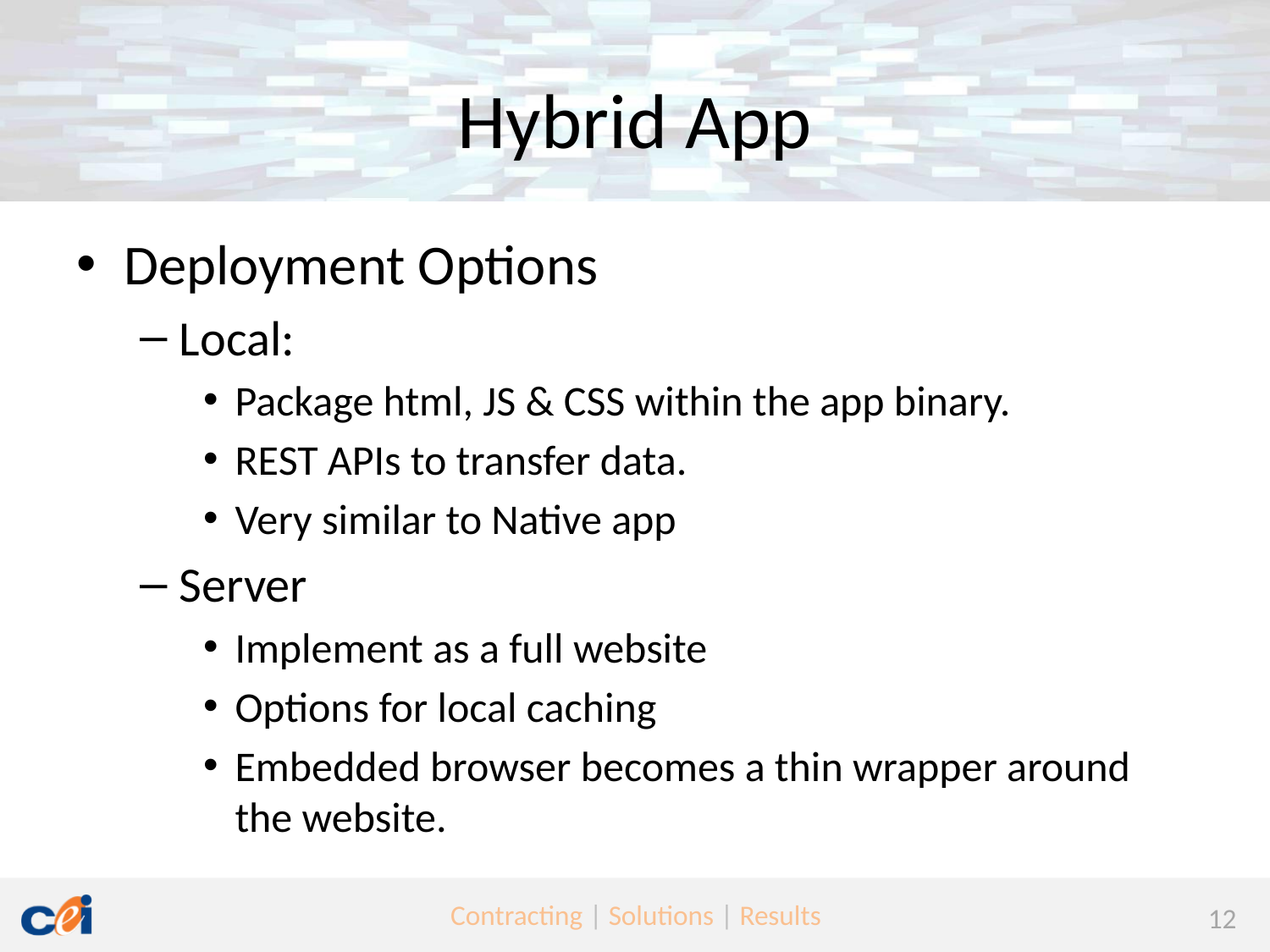

# Hybrid App
Deployment Options
Local:
Package html, JS & CSS within the app binary.
REST APIs to transfer data.
Very similar to Native app
Server
Implement as a full website
Options for local caching
Embedded browser becomes a thin wrapper around the website.